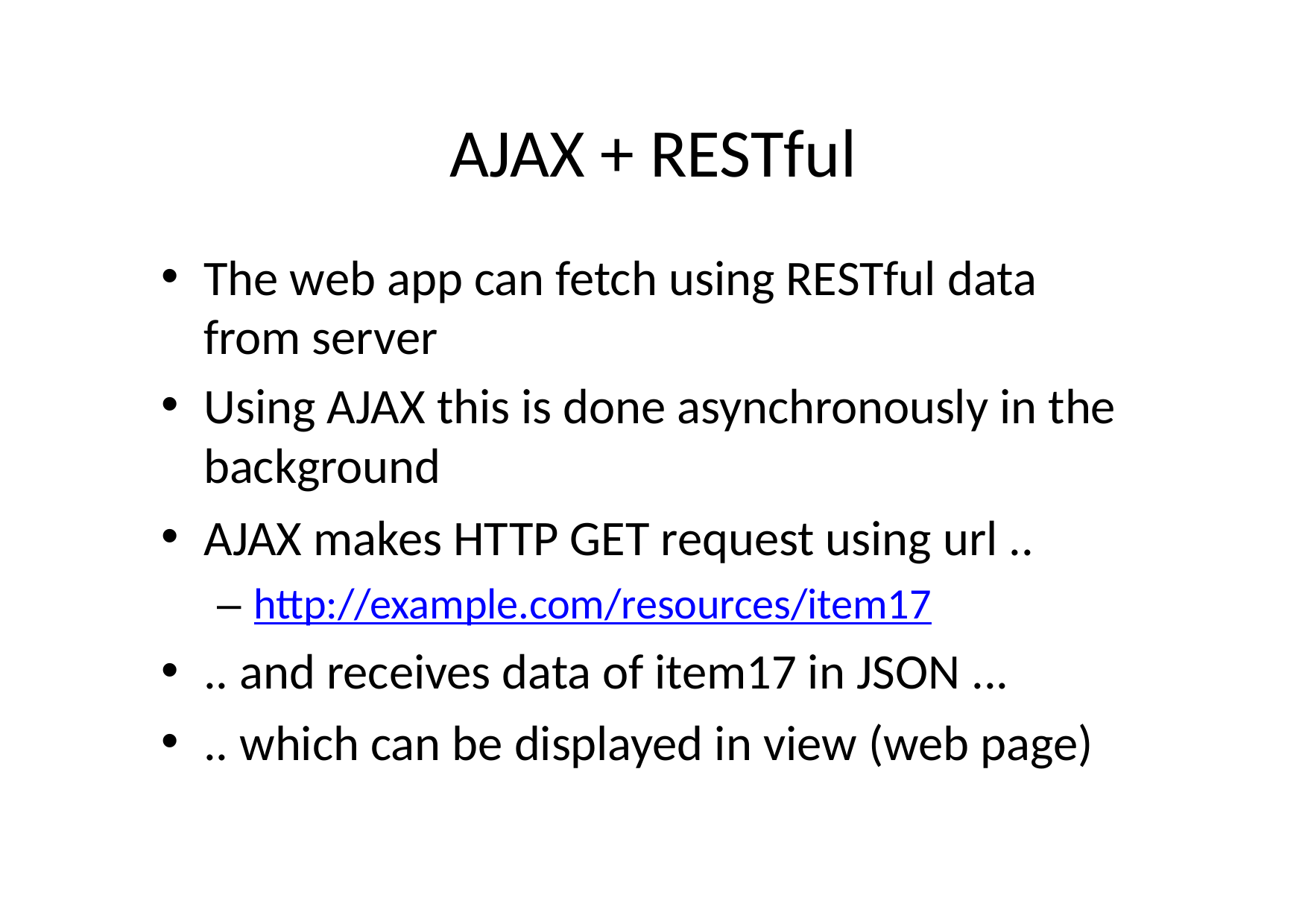

# AJAX + RESTful
The web app can fetch using RESTful data  from server
Using AJAX this is done asynchronously in the  background
AJAX makes HTTP GET request using url ..
– http://example.com/resources/item17
.. and receives data of item17 in JSON ...
.. which can be displayed in view (web page)